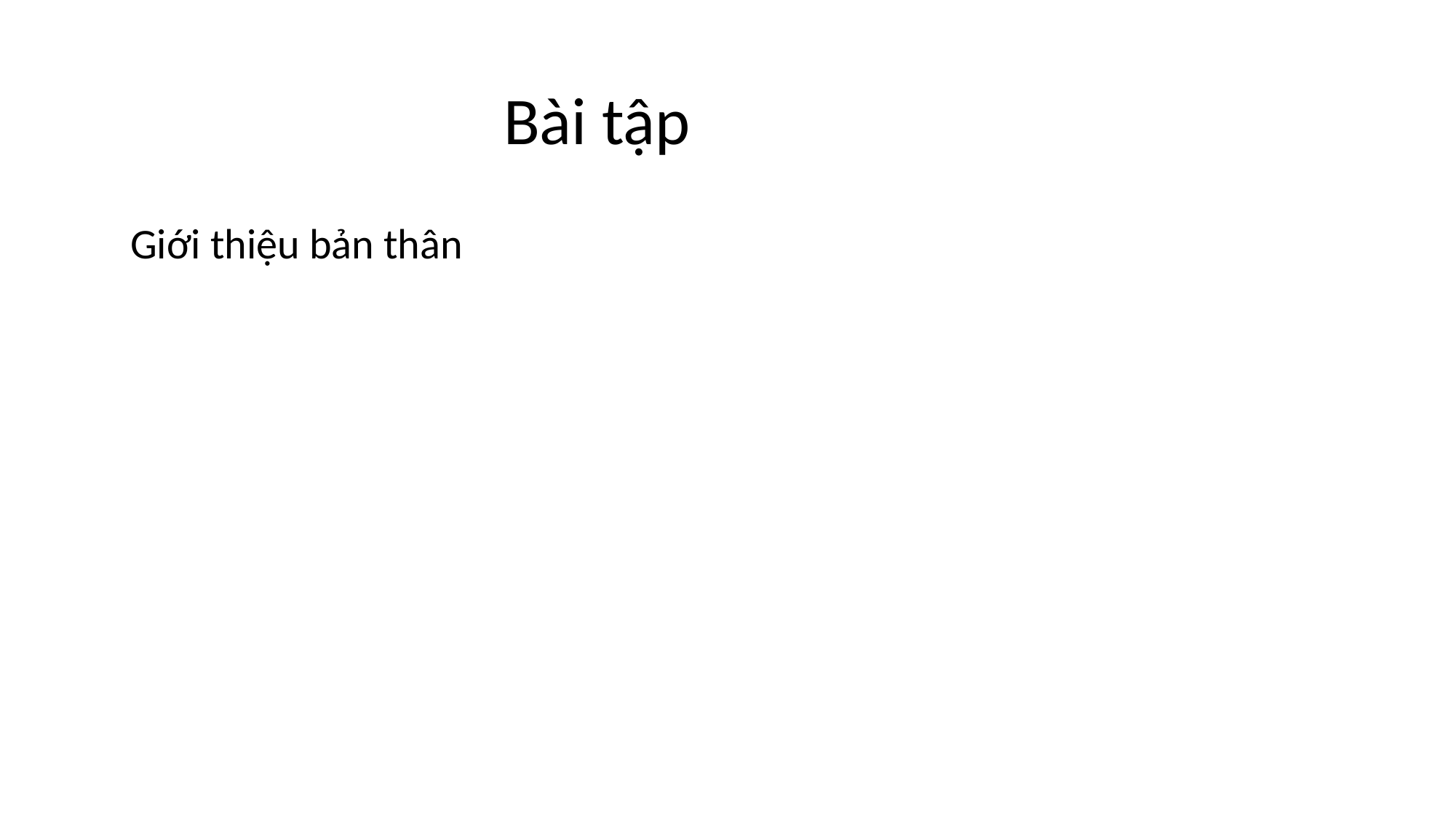

# Bài tập
Giới thiệu bản thân